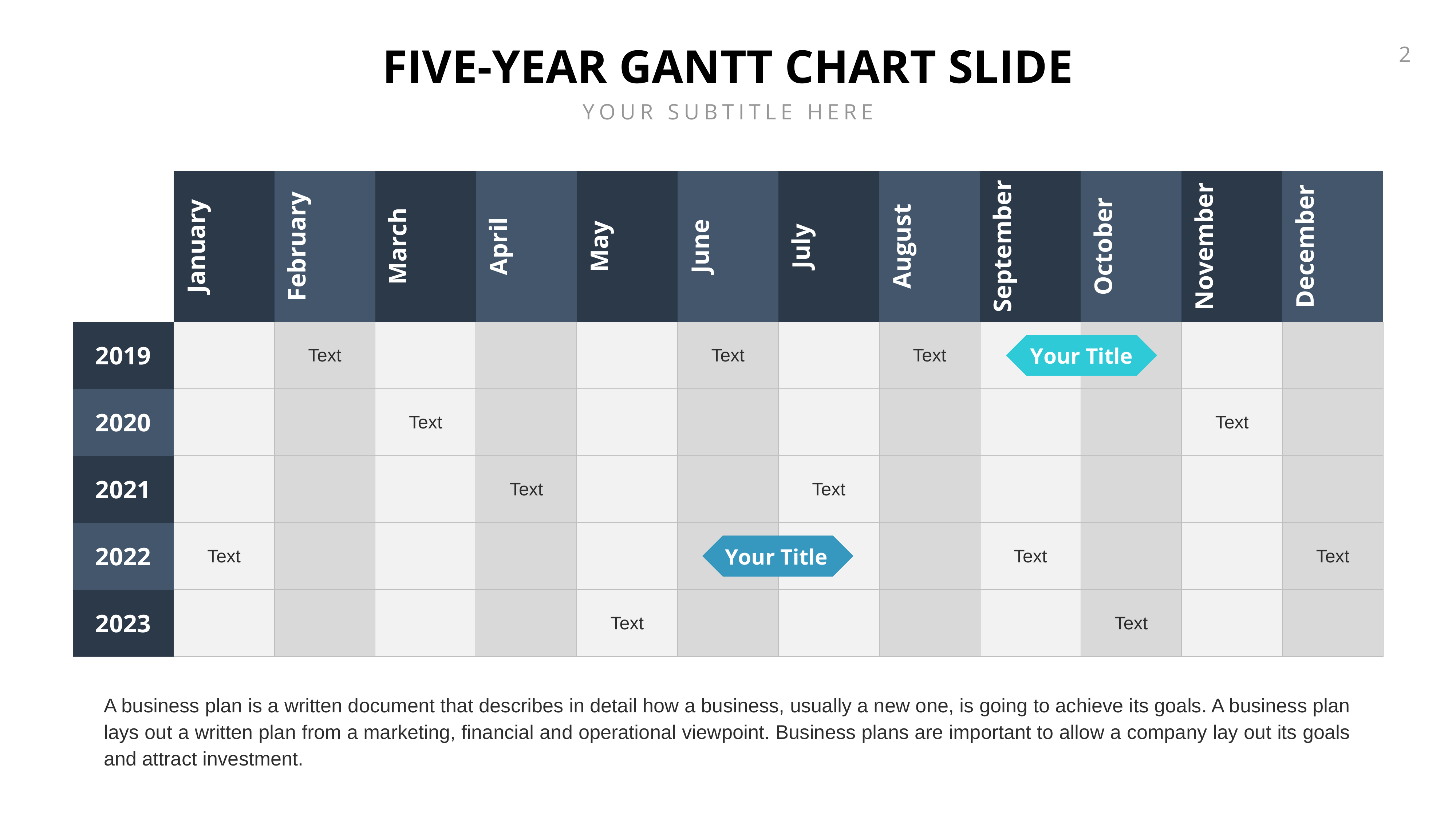

FIVE-YEAR GANTT CHART SLIDE
YOUR SUBTITLE HERE
|  | January | February | March | April | May | June | July | August | September | October | November | December |
| --- | --- | --- | --- | --- | --- | --- | --- | --- | --- | --- | --- | --- |
| 2019 |  | Text |  |  |  | Text |  | Text |  |  |  |  |
| 2020 |  |  | Text |  |  |  |  |  |  |  | Text |  |
| 2021 |  |  |  | Text |  |  | Text |  |  |  |  |  |
| 2022 | Text |  |  |  |  |  |  |  | Text |  |  | Text |
| 2023 |  |  |  |  | Text |  |  |  |  | Text |  |  |

Your Title

Your Title
A business plan is a written document that describes in detail how a business, usually a new one, is going to achieve its goals. A business plan lays out a written plan from a marketing, financial and operational viewpoint. Business plans are important to allow a company lay out its goals and attract investment.